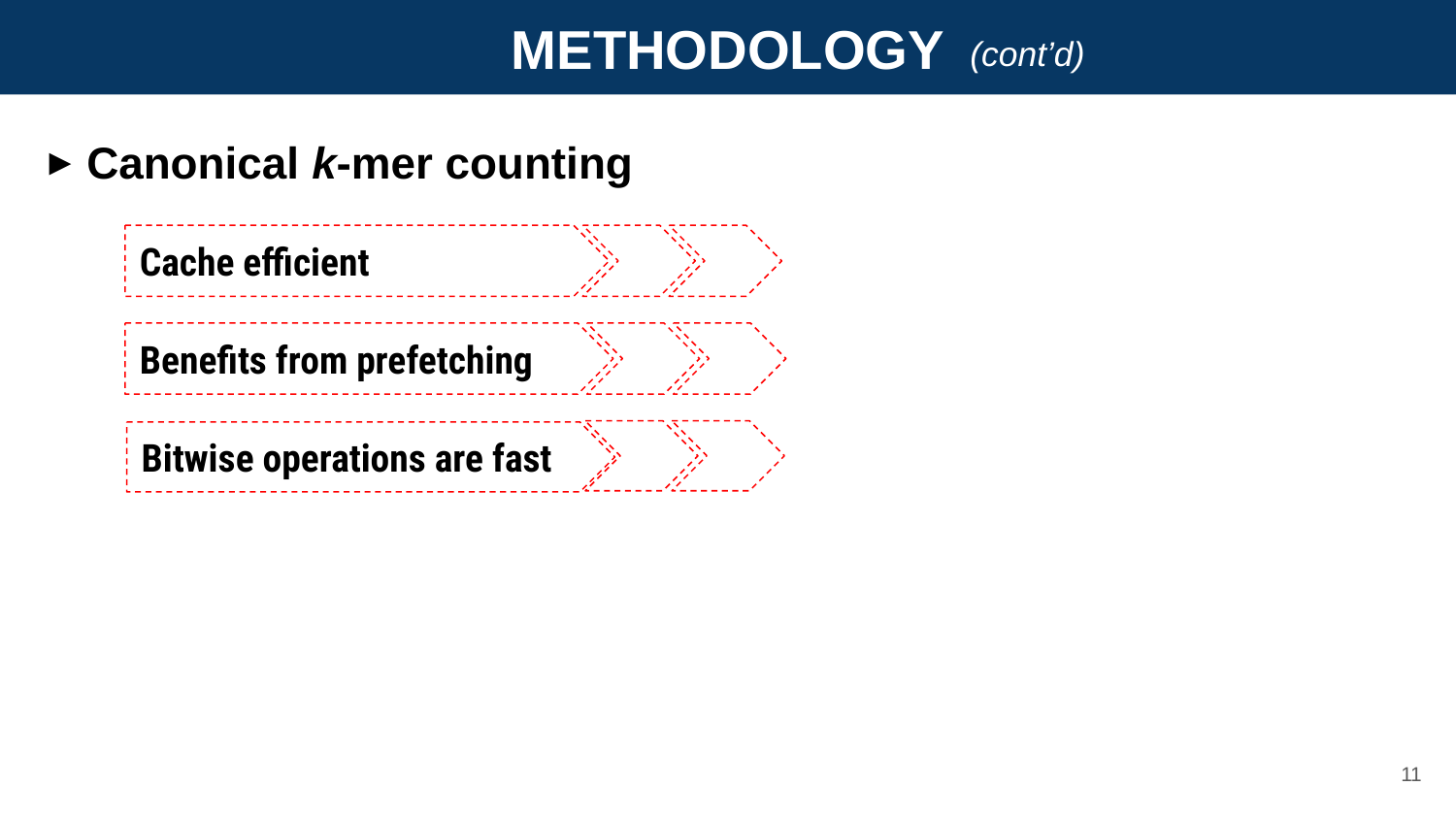

METHODOLOGY
(cont’d)
(cont’d)
Canonical k-mer counting

Cache efficient

Benefits from prefetching

Bitwise operations are fast
11